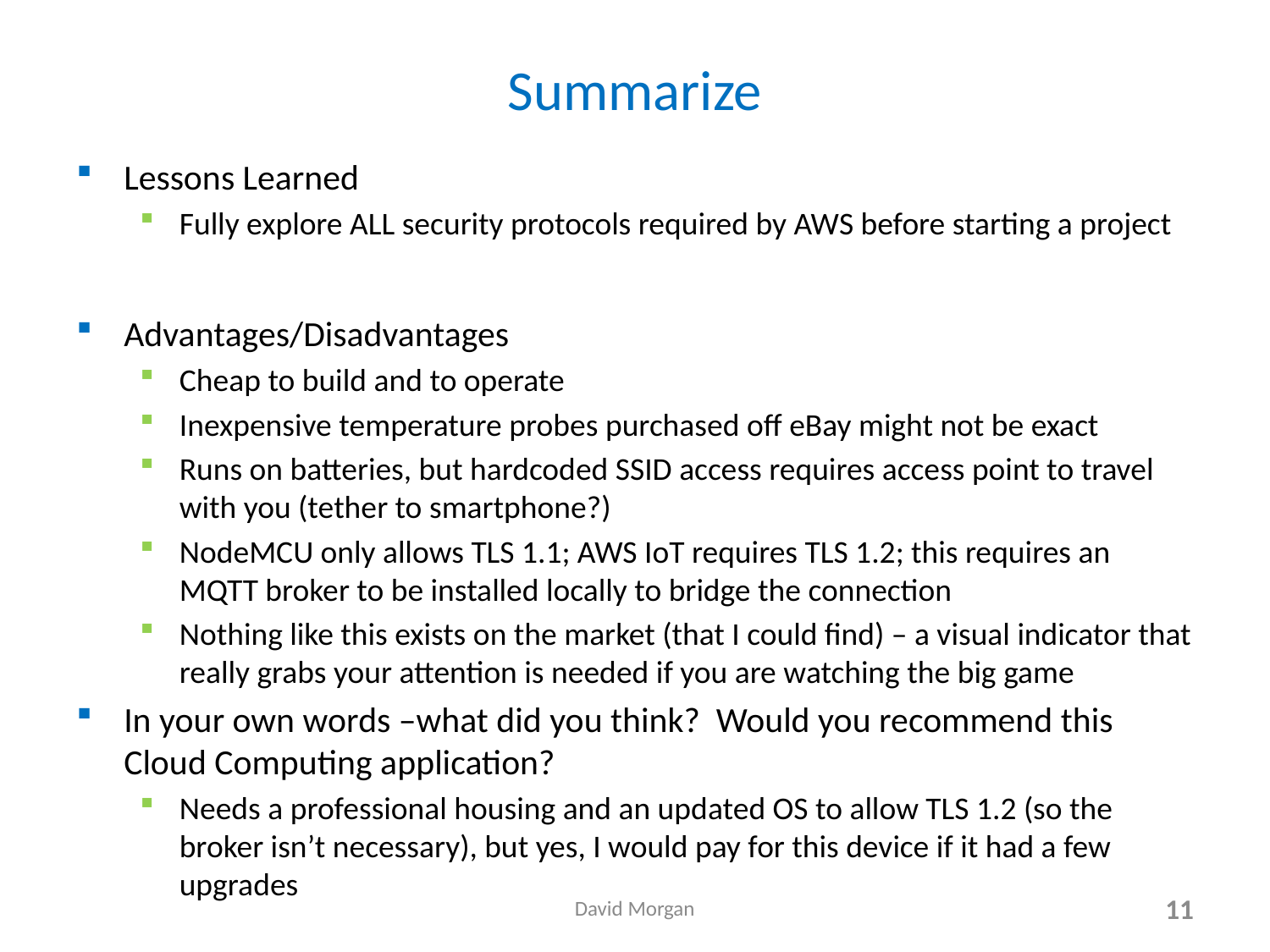

# Summarize
Lessons Learned
Fully explore ALL security protocols required by AWS before starting a project

Advantages/Disadvantages
Cheap to build and to operate
Inexpensive temperature probes purchased off eBay might not be exact
Runs on batteries, but hardcoded SSID access requires access point to travel with you (tether to smartphone?)
NodeMCU only allows TLS 1.1; AWS IoT requires TLS 1.2; this requires an MQTT broker to be installed locally to bridge the connection
Nothing like this exists on the market (that I could find) – a visual indicator that really grabs your attention is needed if you are watching the big game
In your own words –what did you think?  Would you recommend this Cloud Computing application?
Needs a professional housing and an updated OS to allow TLS 1.2 (so the broker isn’t necessary), but yes, I would pay for this device if it had a few upgrades

David Morgan
11